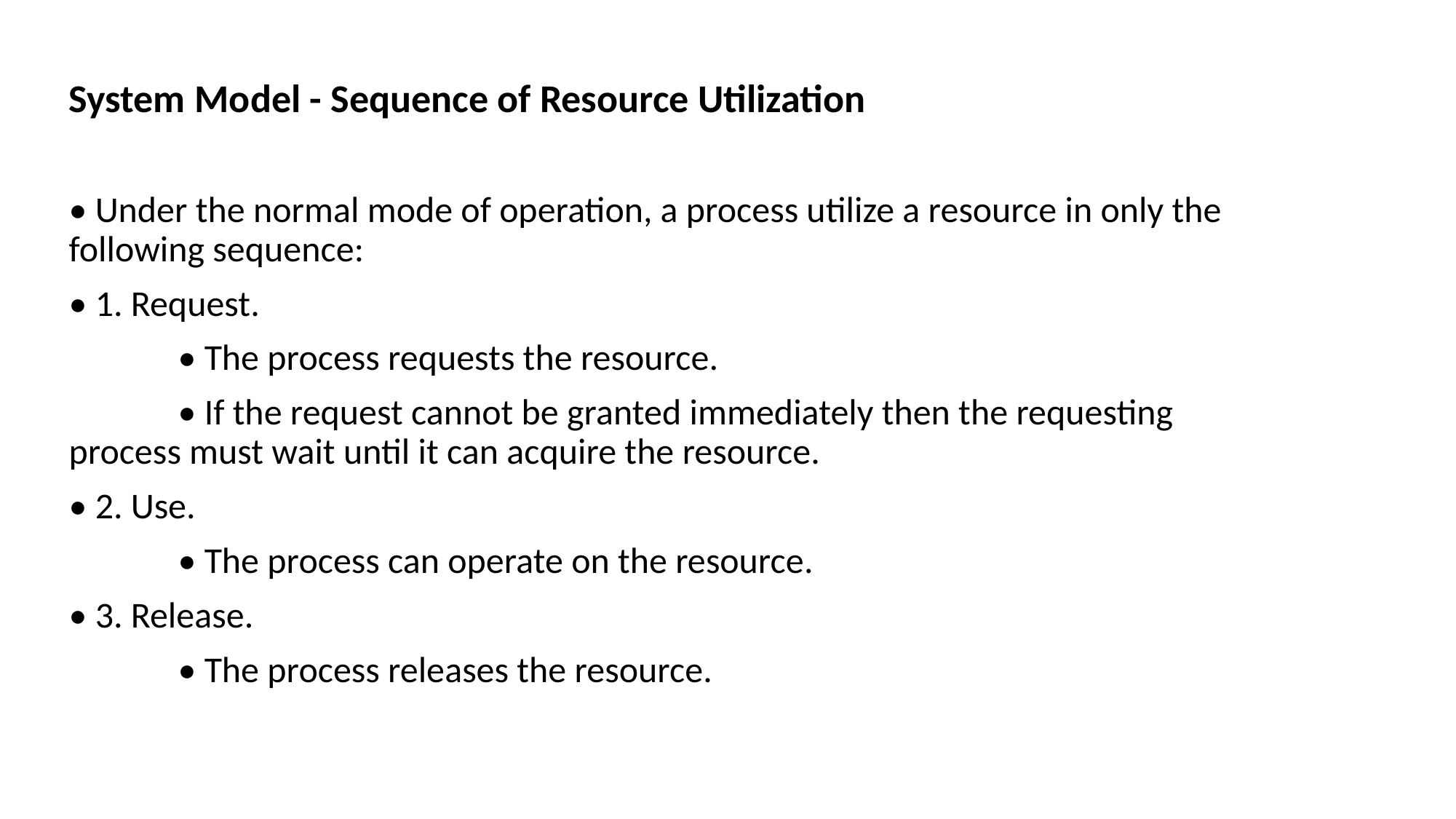

System Model - Sequence of Resource Utilization

• Under the normal mode of operation, a process utilize a resource in only the following sequence:
• 1. Request.
	• The process requests the resource.
	• If the request cannot be granted immediately then the requesting process must wait until it can acquire the resource.
• 2. Use.
	• The process can operate on the resource.
• 3. Release.
	• The process releases the resource.